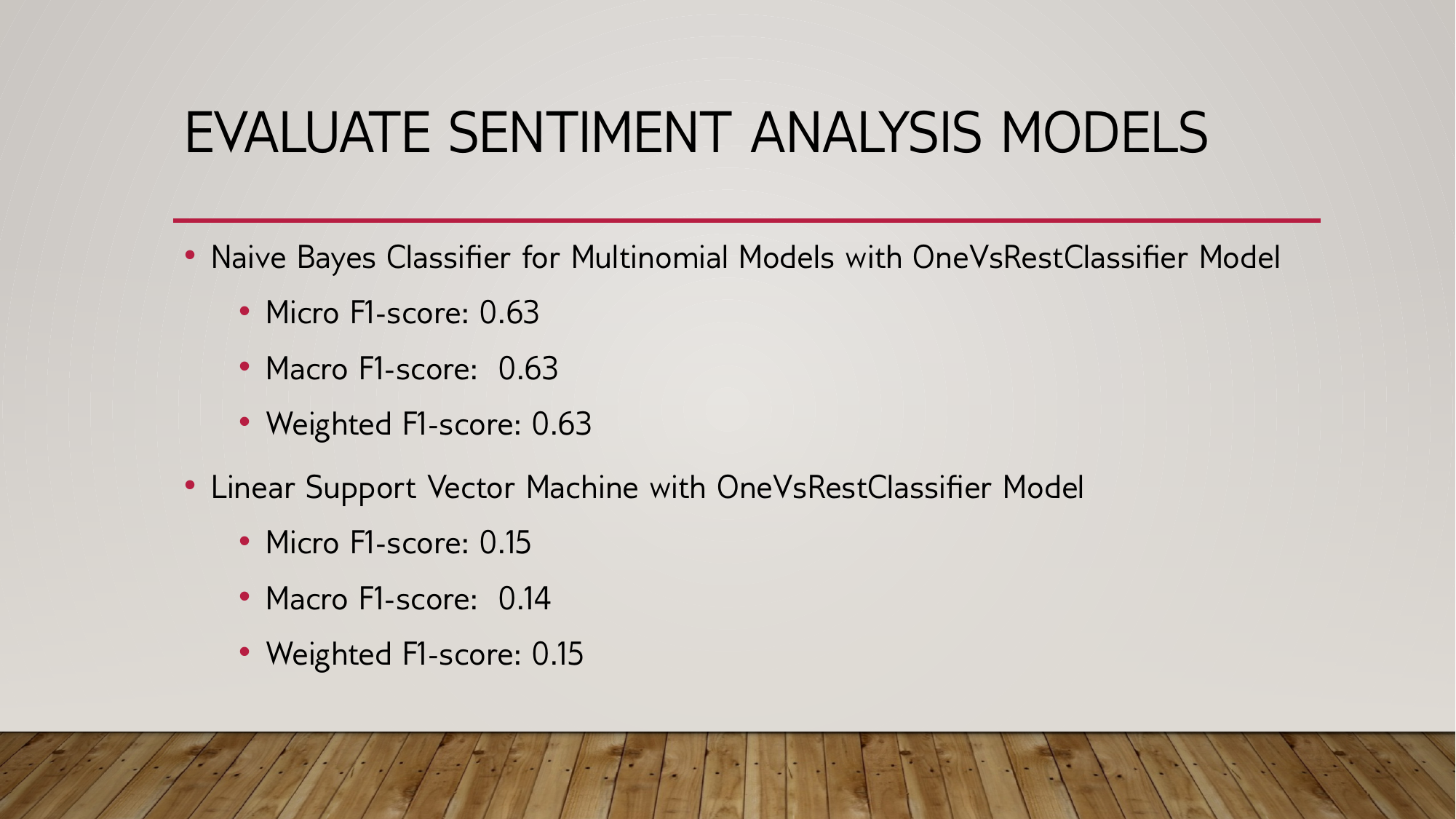

# Evaluate Sentiment Analysis Models
Naive Bayes Classifier for Multinomial Models with OneVsRestClassifier Model
Micro F1-score: 0.63
Macro F1-score:  0.63
Weighted F1-score: 0.63
Linear Support Vector Machine with OneVsRestClassifier Model
Micro F1-score: 0.15
Macro F1-score:  0.14
Weighted F1-score: 0.15